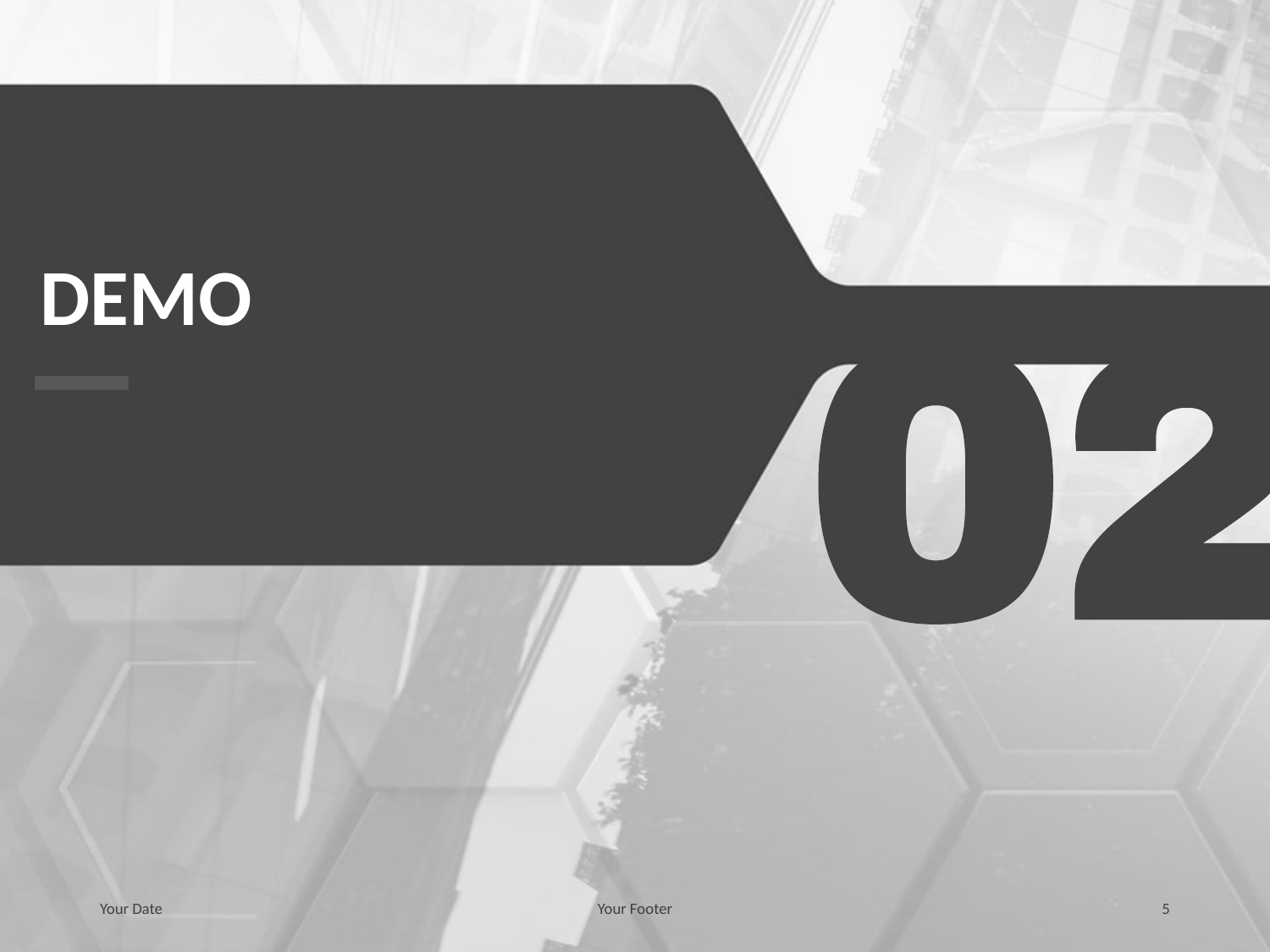

# Demo
02
Your Date
Your Footer
5